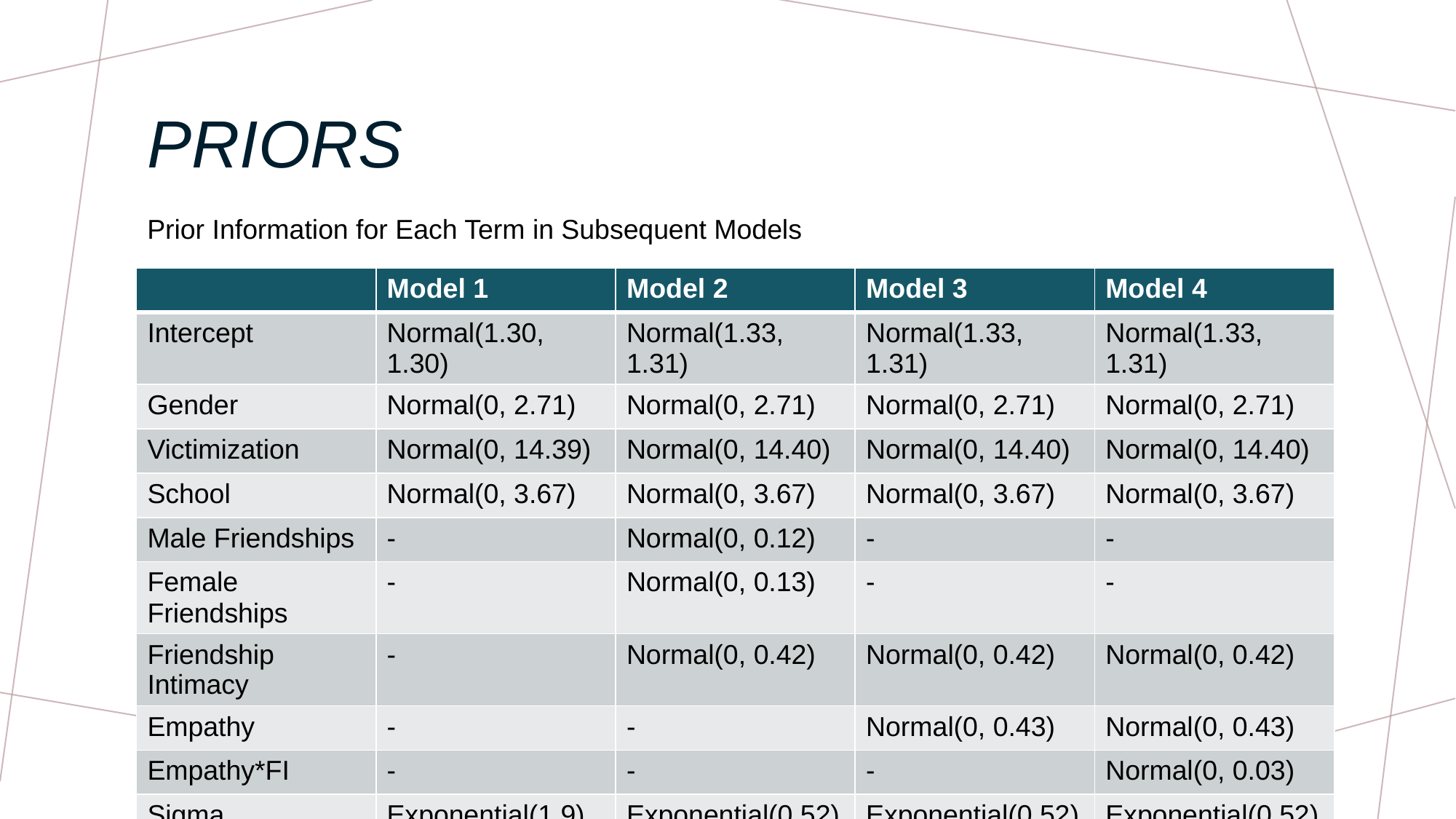

# Priors
Prior Information for Each Term in Subsequent Models
|  | Model 1 | Model 2 | Model 3 | Model 4 |
| --- | --- | --- | --- | --- |
| Intercept | Normal(1.30, 1.30) | Normal(1.33, 1.31) | Normal(1.33, 1.31) | Normal(1.33, 1.31) |
| Gender | Normal(0, 2.71) | Normal(0, 2.71) | Normal(0, 2.71) | Normal(0, 2.71) |
| Victimization | Normal(0, 14.39) | Normal(0, 14.40) | Normal(0, 14.40) | Normal(0, 14.40) |
| School | Normal(0, 3.67) | Normal(0, 3.67) | Normal(0, 3.67) | Normal(0, 3.67) |
| Male Friendships | - | Normal(0, 0.12) | - | - |
| Female Friendships | - | Normal(0, 0.13) | - | - |
| Friendship Intimacy | - | Normal(0, 0.42) | Normal(0, 0.42) | Normal(0, 0.42) |
| Empathy | - | - | Normal(0, 0.43) | Normal(0, 0.43) |
| Empathy\*FI | - | - | - | Normal(0, 0.03) |
| Sigma | Exponential(1.9) | Exponential(0.52) | Exponential(0.52) | Exponential(0.52) |